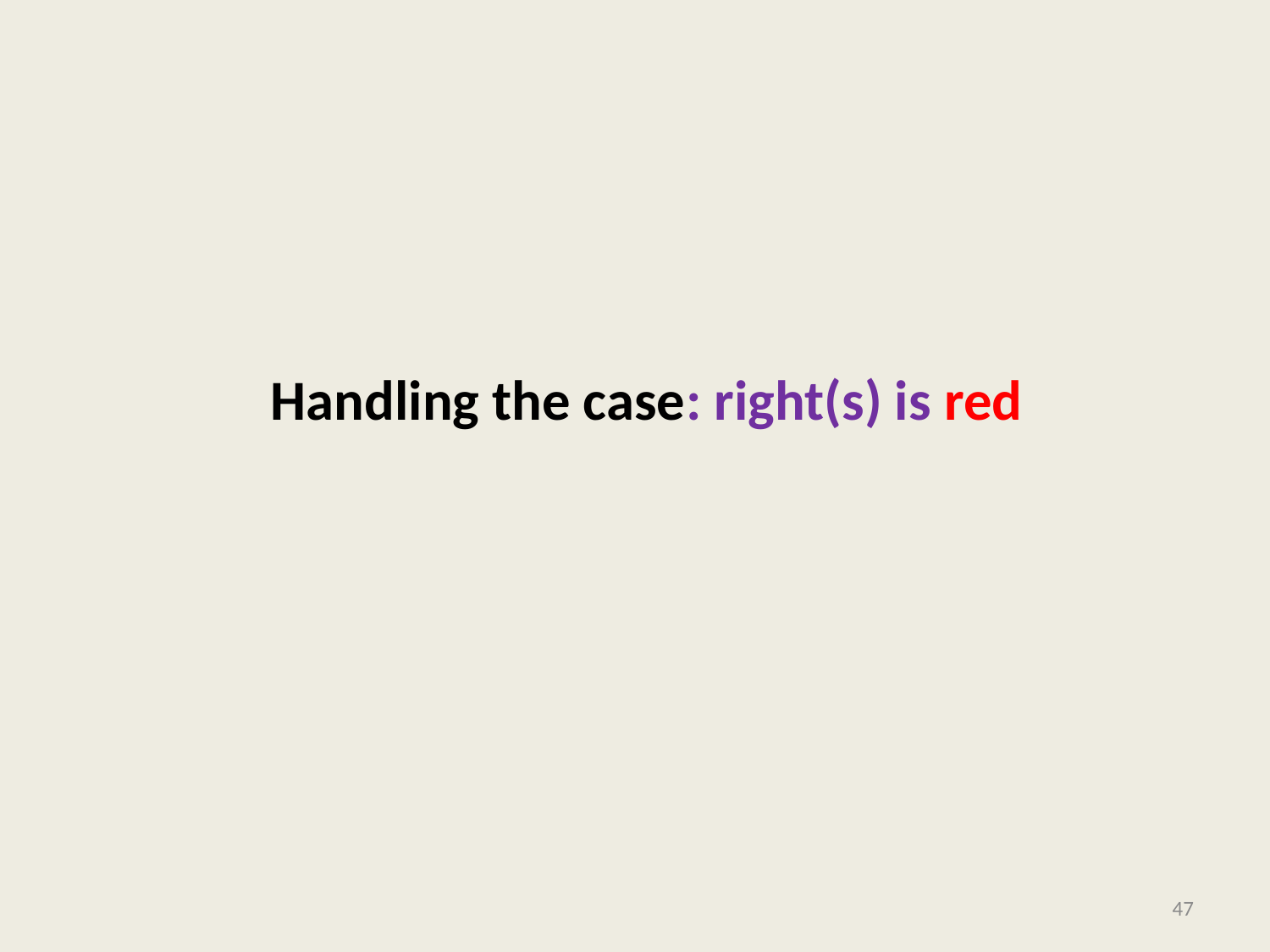

# Handling the case: right(s) is red

47